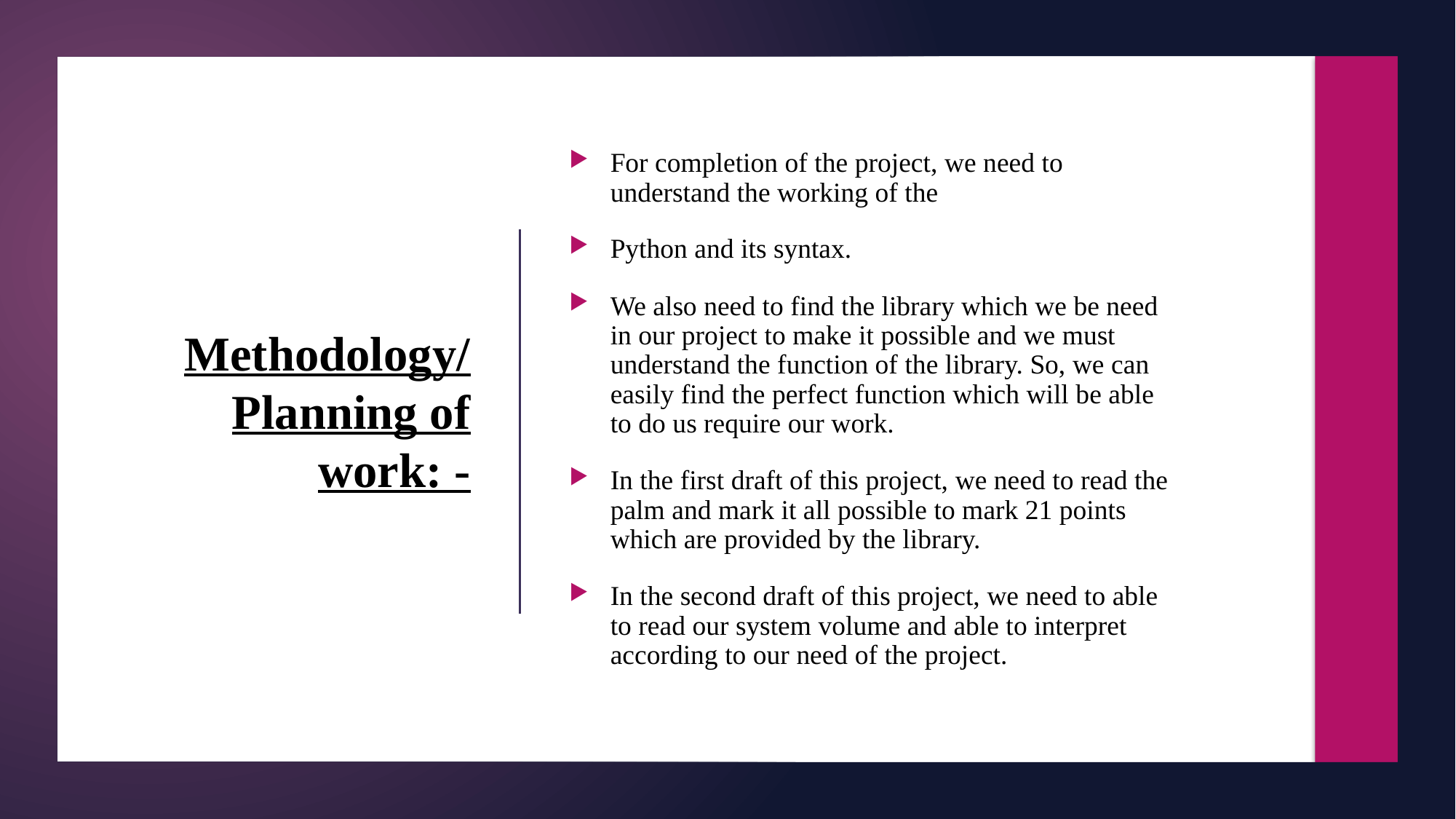

For completion of the project, we need to understand the working of the
Python and its syntax.
We also need to find the library which we be need in our project to make it possible and we must understand the function of the library. So, we can easily find the perfect function which will be able to do us require our work.
In the first draft of this project, we need to read the palm and mark it all possible to mark 21 points which are provided by the library.
In the second draft of this project, we need to able to read our system volume and able to interpret according to our need of the project.
# Methodology/ Planning of work: -